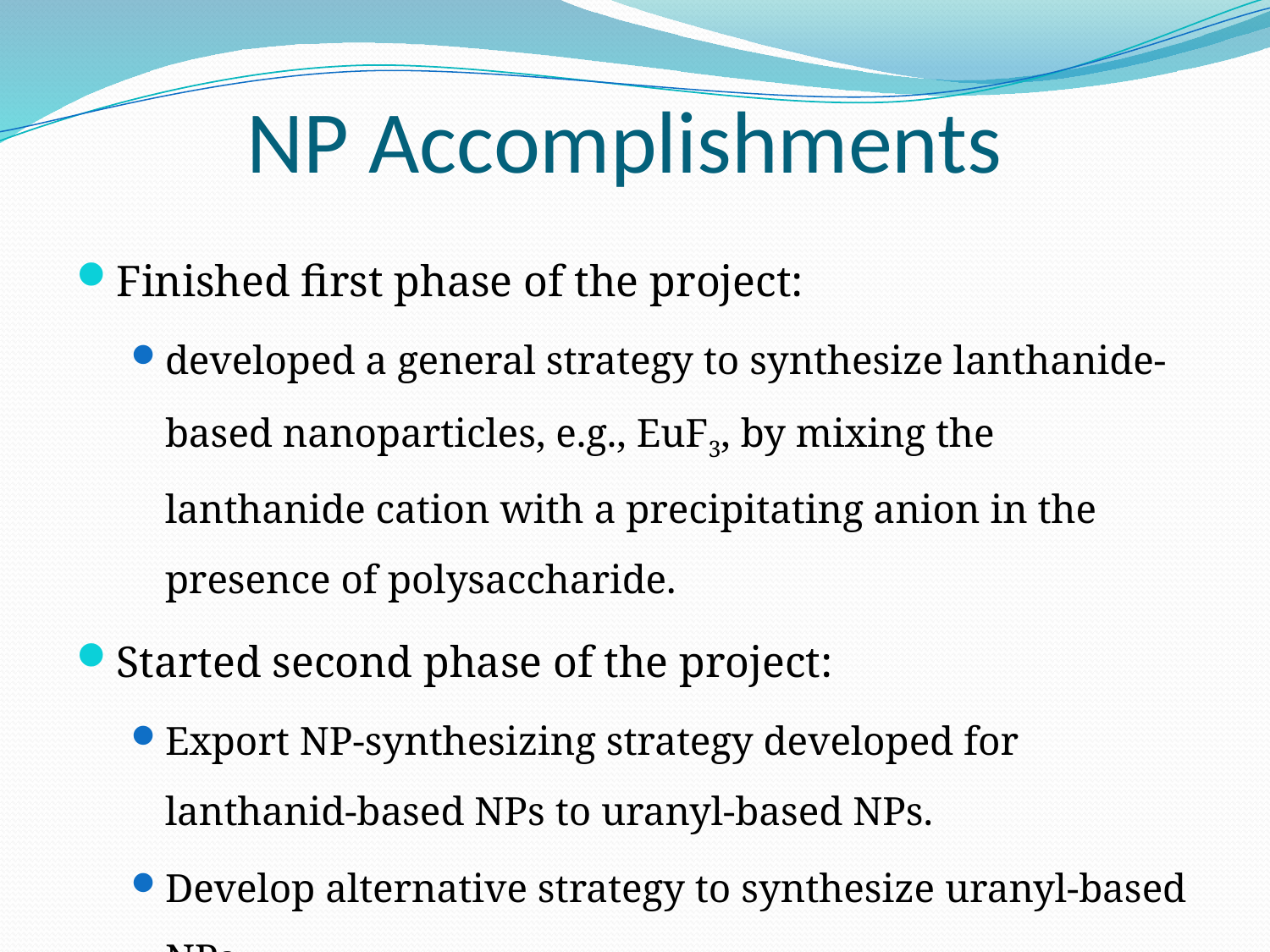

NP Accomplishments
Finished first phase of the project:
developed a general strategy to synthesize lanthanide-based nanoparticles, e.g., EuF3, by mixing the lanthanide cation with a precipitating anion in the presence of polysaccharide.
Started second phase of the project:
Export NP-synthesizing strategy developed for lanthanid-based NPs to uranyl-based NPs.
Develop alternative strategy to synthesize uranyl-based NPs.